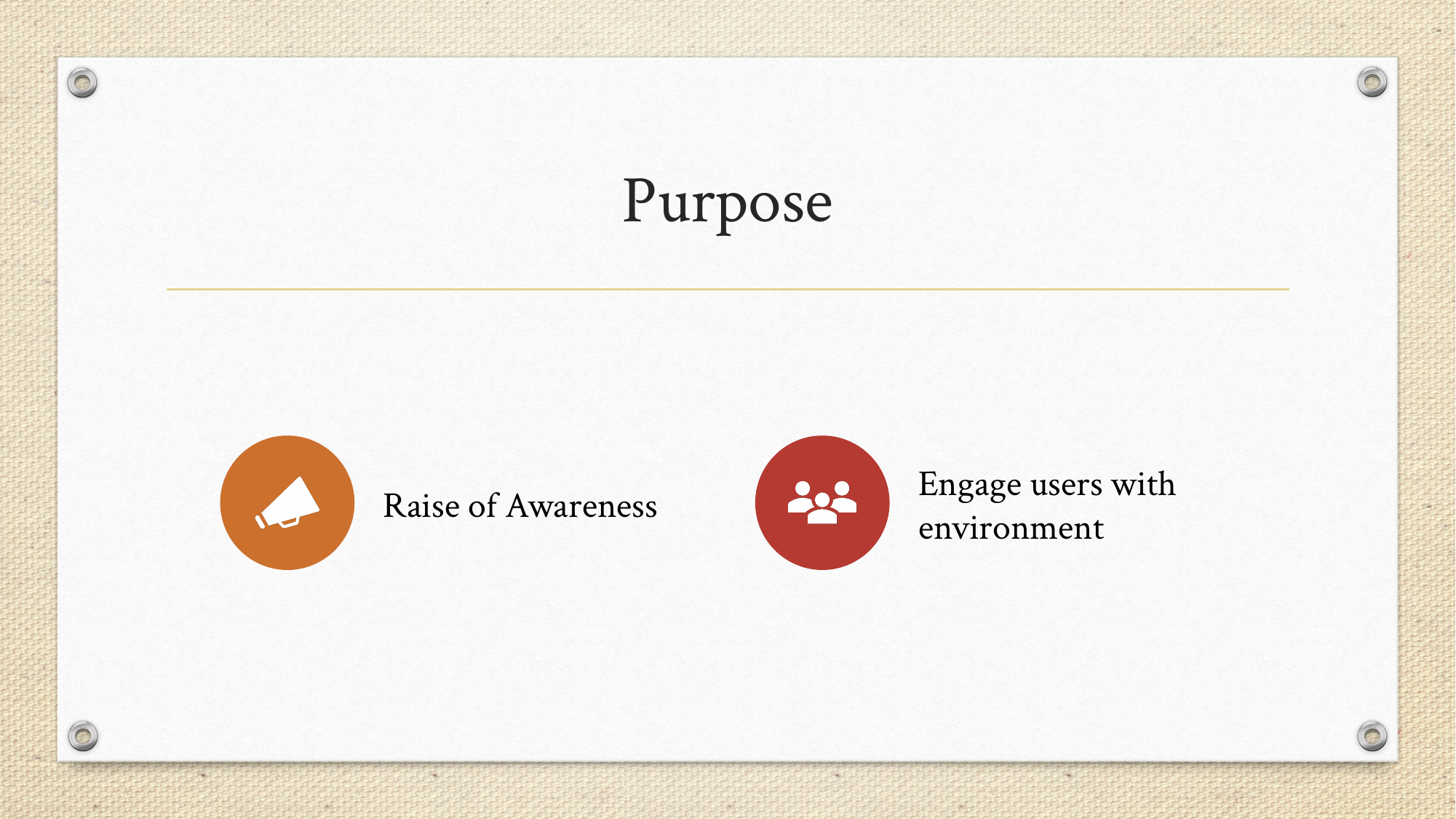

# Purpose
Raise of Awareness
Engage users with environment